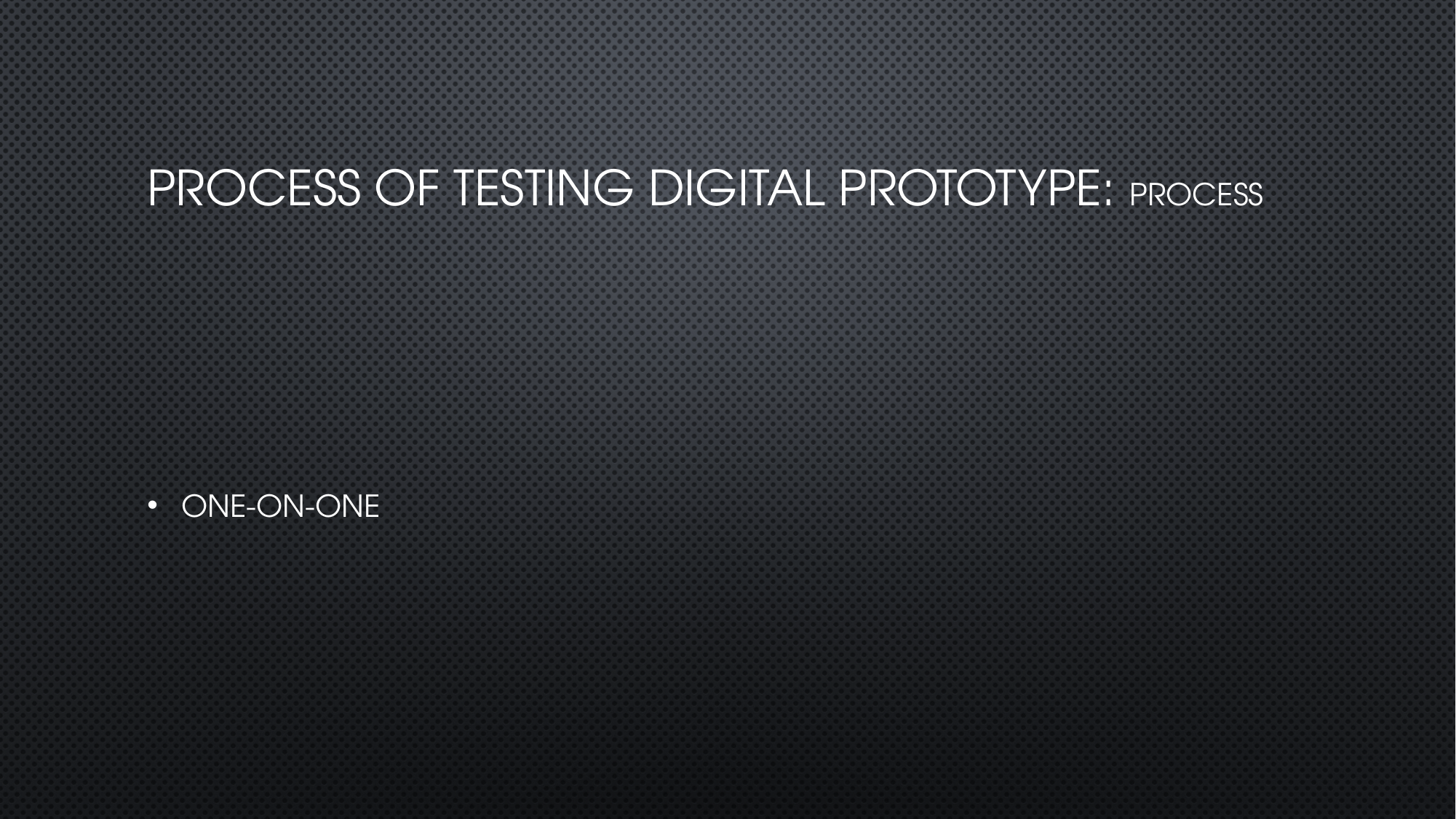

# Process of Testing Digital Prototype: Process
One-On-One